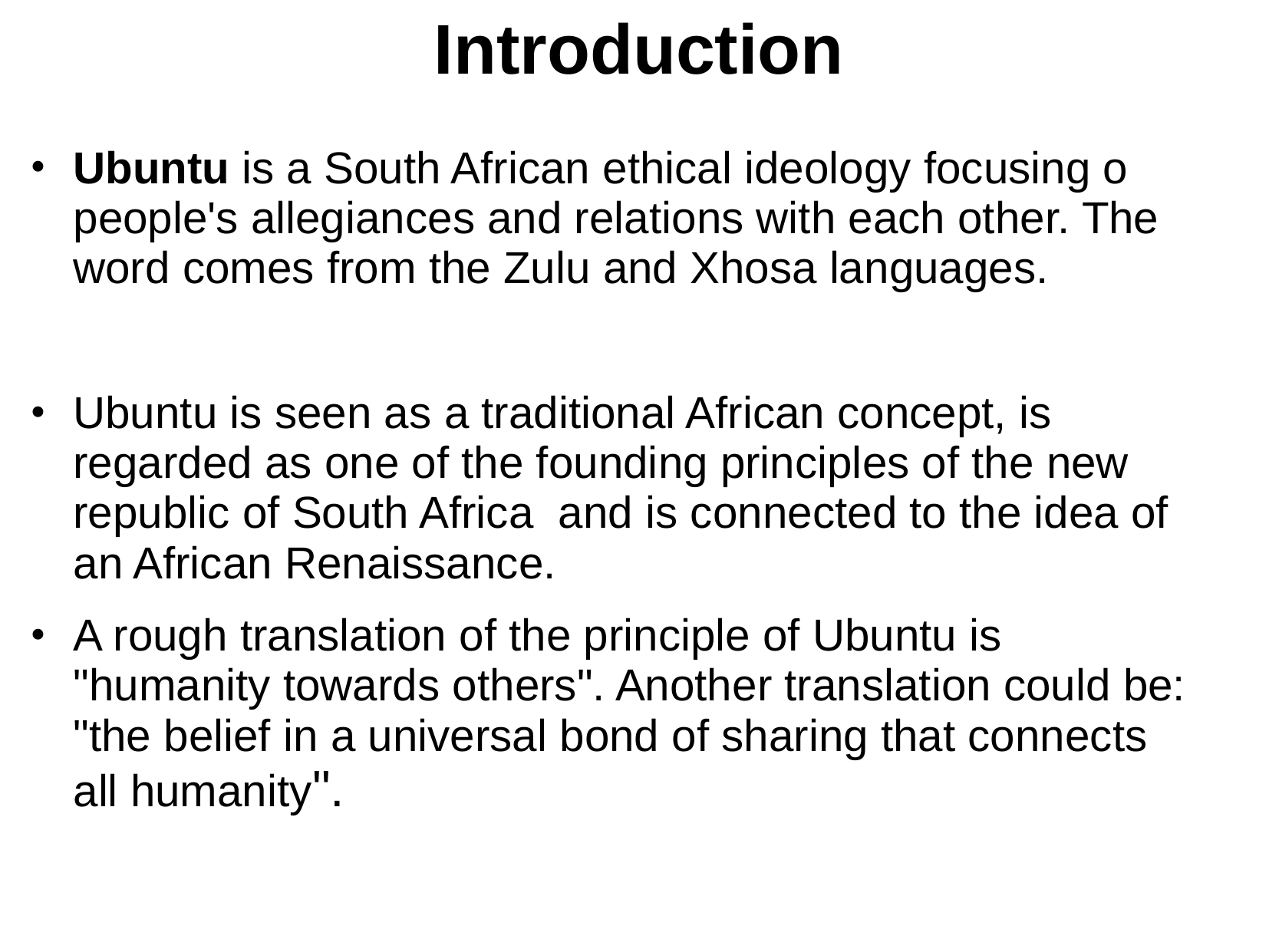

# Introduction
Ubuntu is a South African ethical ideology focusing o  people's allegiances and relations with each other. The word comes from the Zulu and Xhosa languages.

Ubuntu is seen as a traditional African concept, is regarded as one of the founding principles of the new republic of South Africa  and is connected to the idea of an African Renaissance.
A rough translation of the principle of Ubuntu is            "humanity towards others". Another translation could be: "the belief in a universal bond of sharing that connects all humanity".